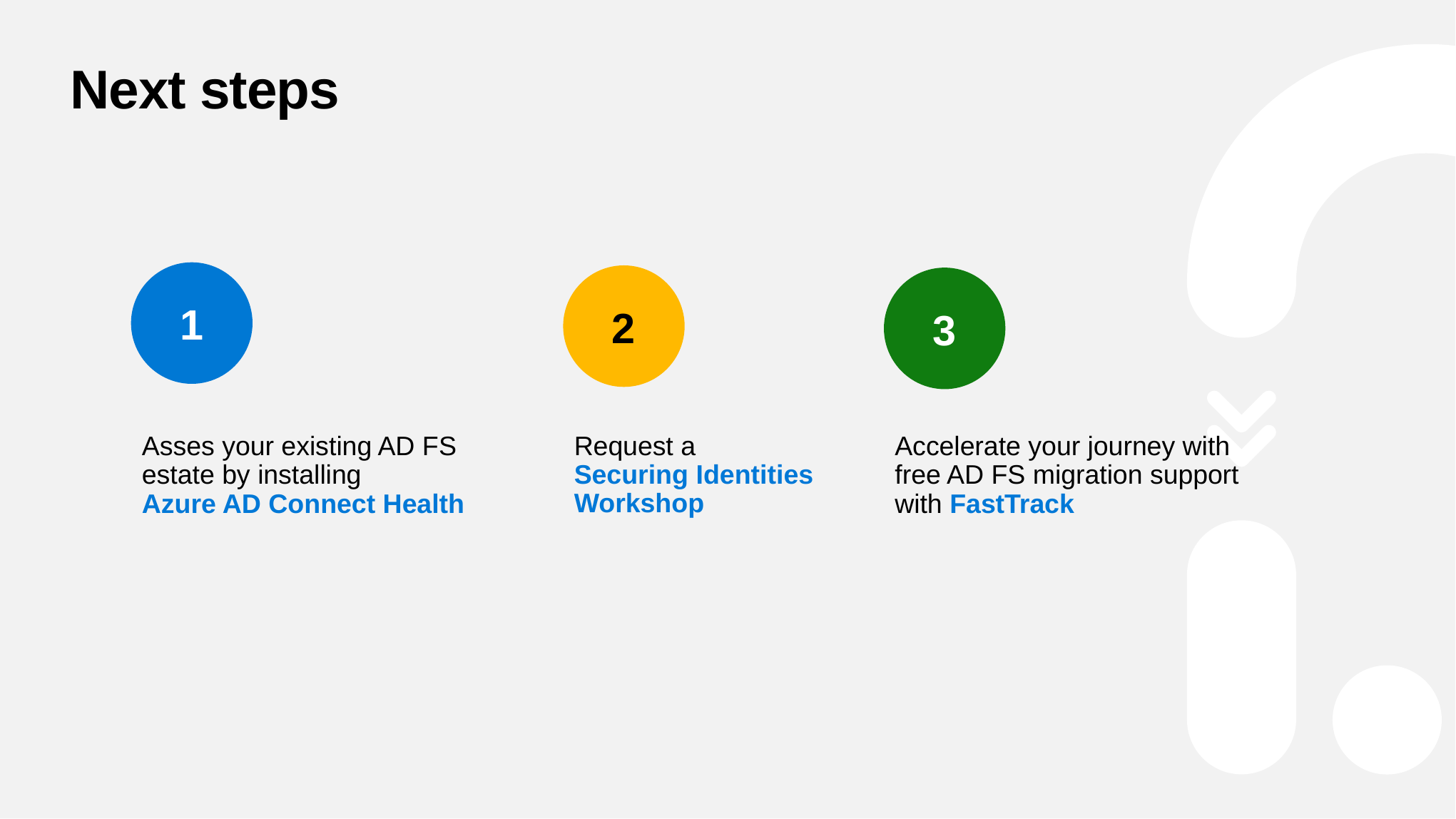

# Next steps
1
2
3
Asses your existing AD FS estate by installing        Azure AD Connect Health
Request a     Securing Identities Workshop
Accelerate your journey with free AD FS migration support with FastTrack